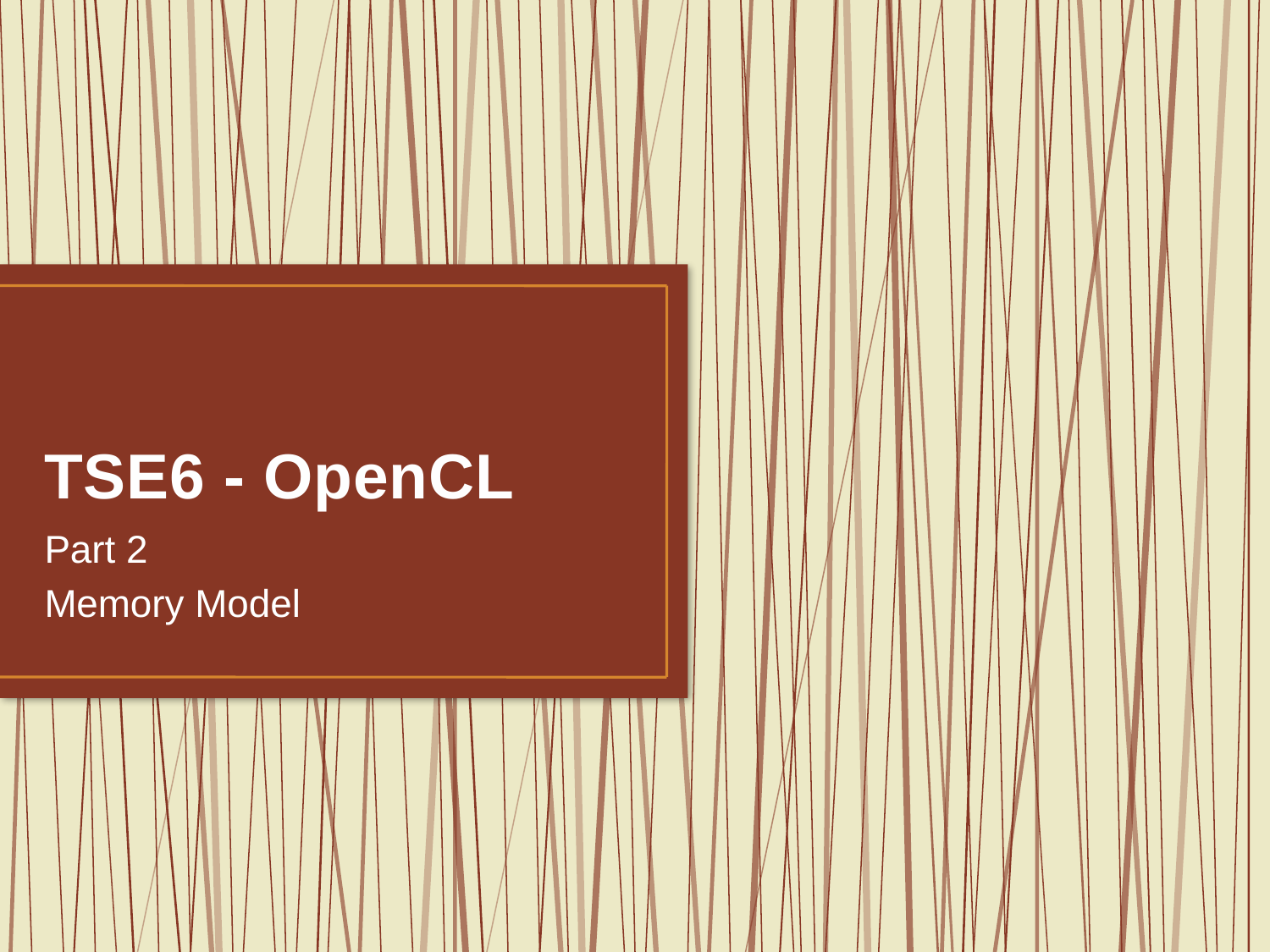

# TSE6 - OpenCL
Part 2
Memory Model